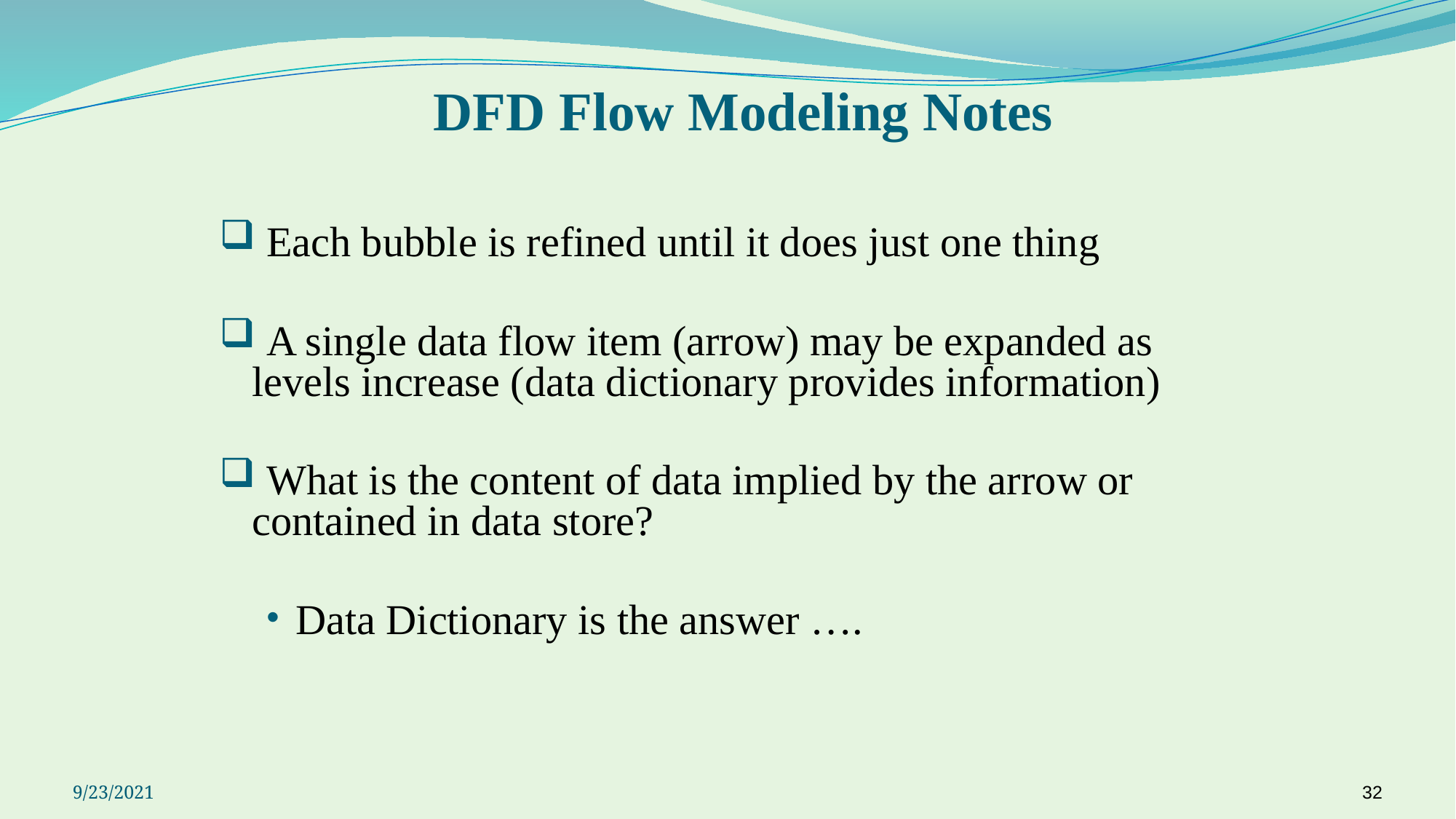

# DFD Flow Modeling Notes
 Each bubble is refined until it does just one thing

 A single data flow item (arrow) may be expanded as levels increase (data dictionary provides information)

 What is the content of data implied by the arrow or contained in data store?

Data Dictionary is the answer ….
9/23/2021
32